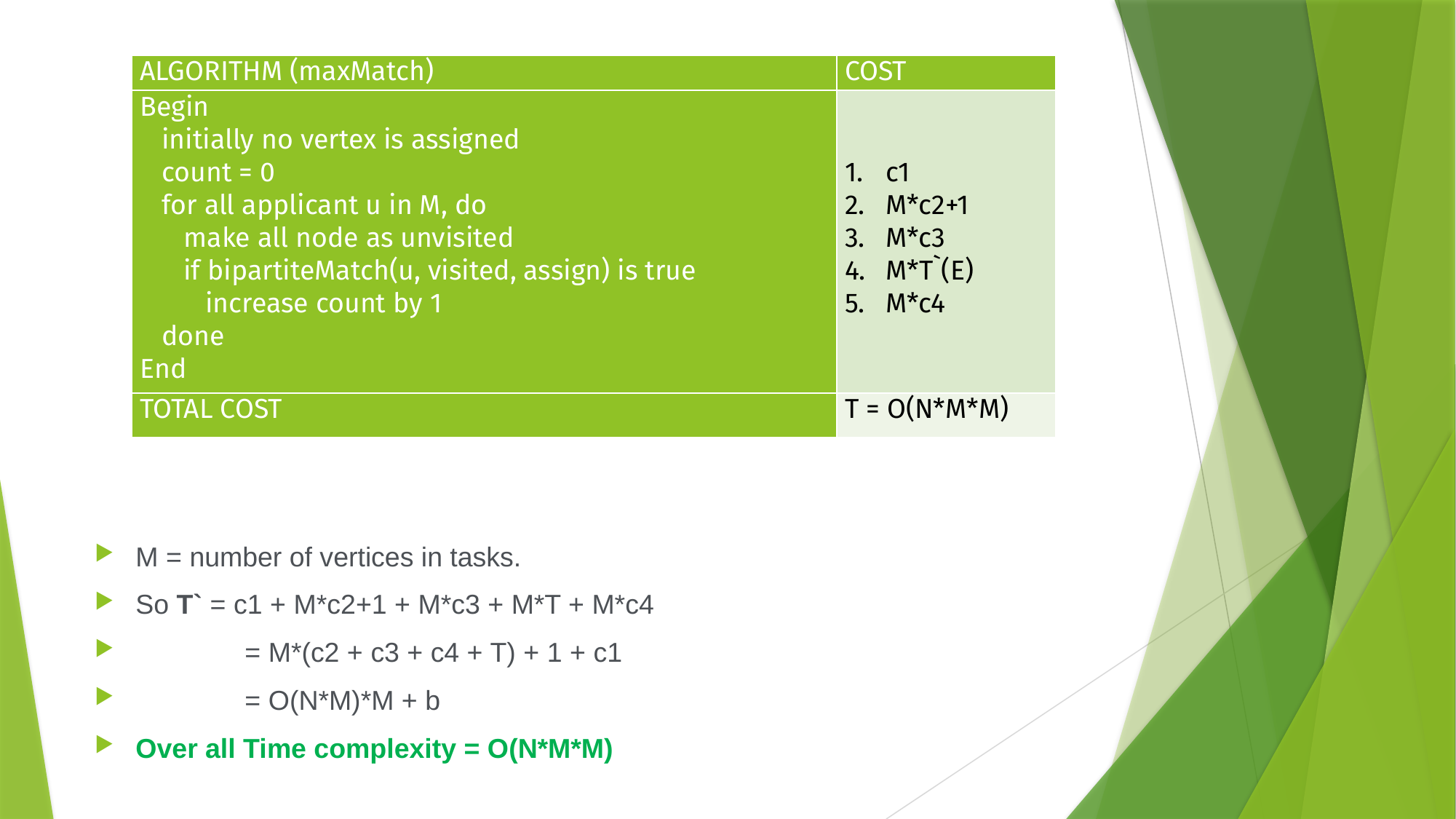

| ALGORITHM (maxMatch) | COST |
| --- | --- |
| Begin initially no vertex is assigned count = 0 for all applicant u in M, do make all node as unvisited if bipartiteMatch(u, visited, assign) is true increase count by 1 done End | c1 M\*c2+1 M\*c3 M\*T`(E) M\*c4 |
| TOTAL COST | T = O(N\*M\*M) |
M = number of vertices in tasks.
So T` = c1 + M*c2+1 + M*c3 + M*T + M*c4
	= M*(c2 + c3 + c4 + T) + 1 + c1
	= O(N*M)*M + b
Over all Time complexity = O(N*M*M)